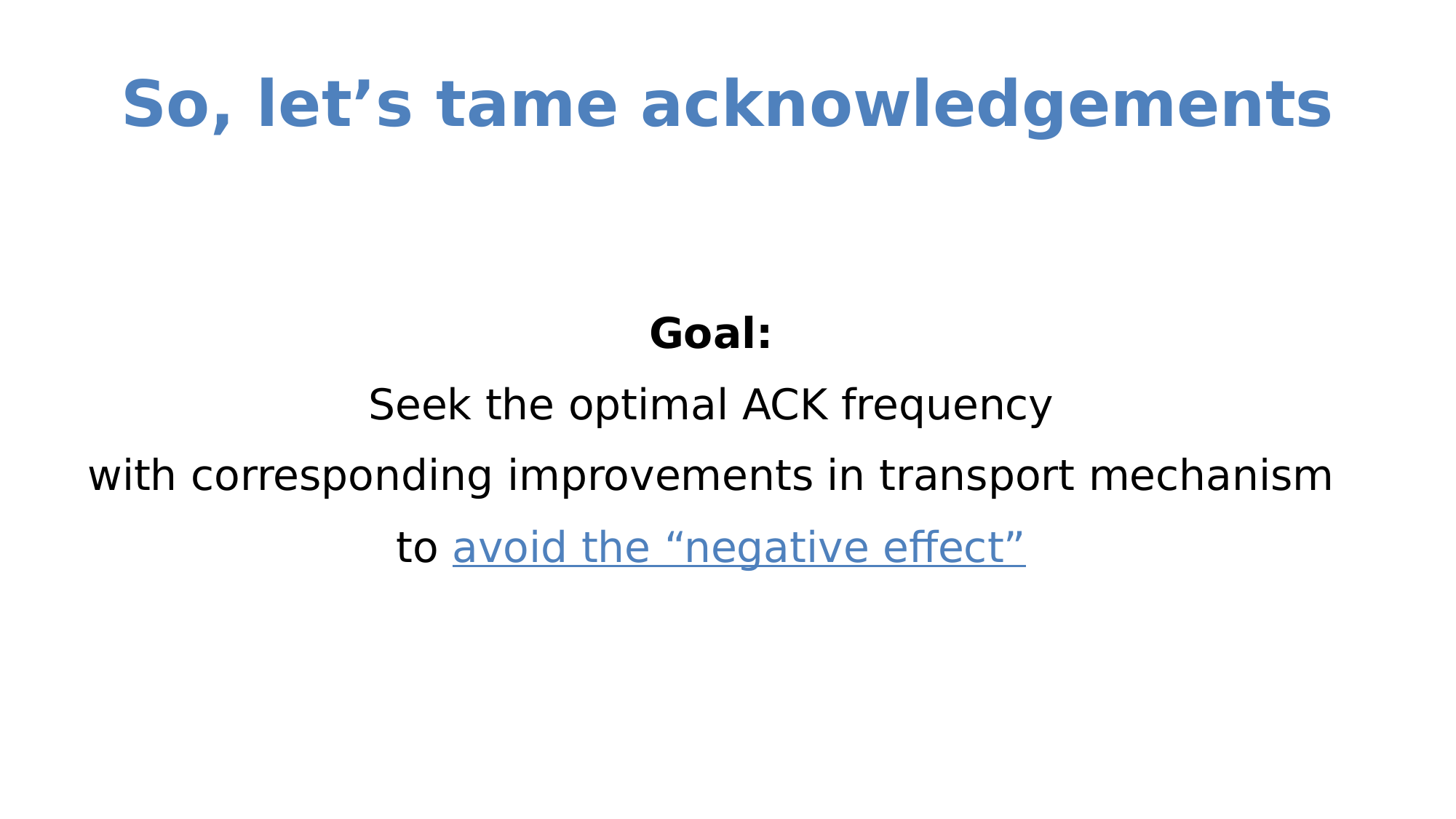

# So, let’s tame acknowledgements
Goal:
Seek the optimal ACK frequency
 with corresponding improvements in transport mechanism
to avoid the “negative effect”
7